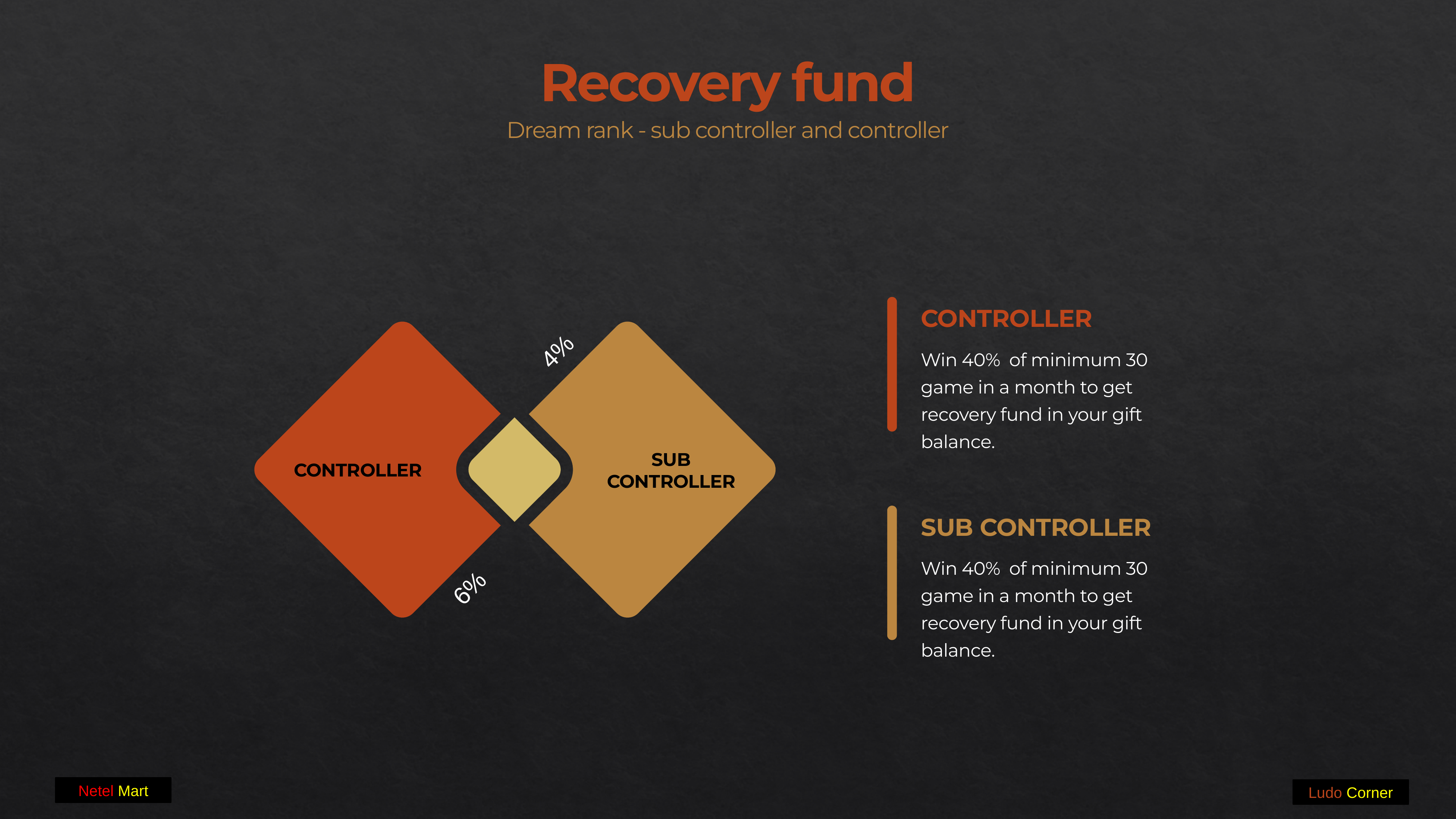

Recovery fund
Dream rank - sub controller and controller

CONTROLLER
Win 40%  of minimum 30 game in a month to get recovery fund in your gift balance.

CONTROLLER
SUB CONTROLLER
4%

SUB CONTROLLER
Win 40%  of minimum 30 game in a month to get recovery fund in your gift balance.
6%
Netel Mart
Ludo Corner